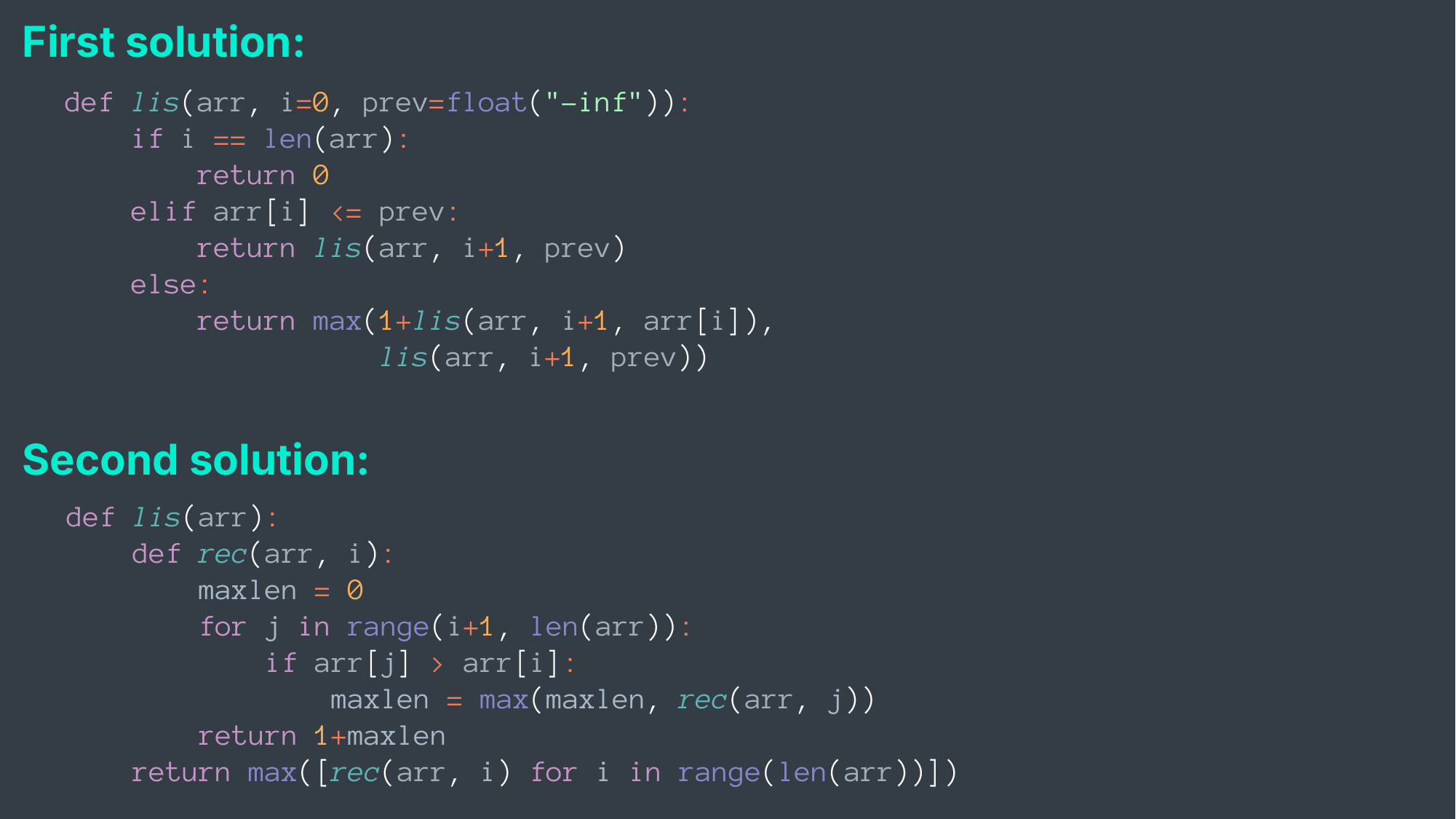

First solution:
def lis(arr, i=0, prev=float("-inf")):
    if i == len(arr):
        return 0
    elif arr[i] <= prev:
        return lis(arr, i+1, prev)
    else:
        return max(1+lis(arr, i+1, arr[i]),
                   lis(arr, i+1, prev))
Second solution:
def lis(arr):
    def rec(arr, i):
        maxlen = 0
        for j in range(i+1, len(arr)):
            if arr[j] > arr[i]:
                maxlen = max(maxlen, rec(arr, j))
        return 1+maxlen
    return max([rec(arr, i) for i in range(len(arr))])